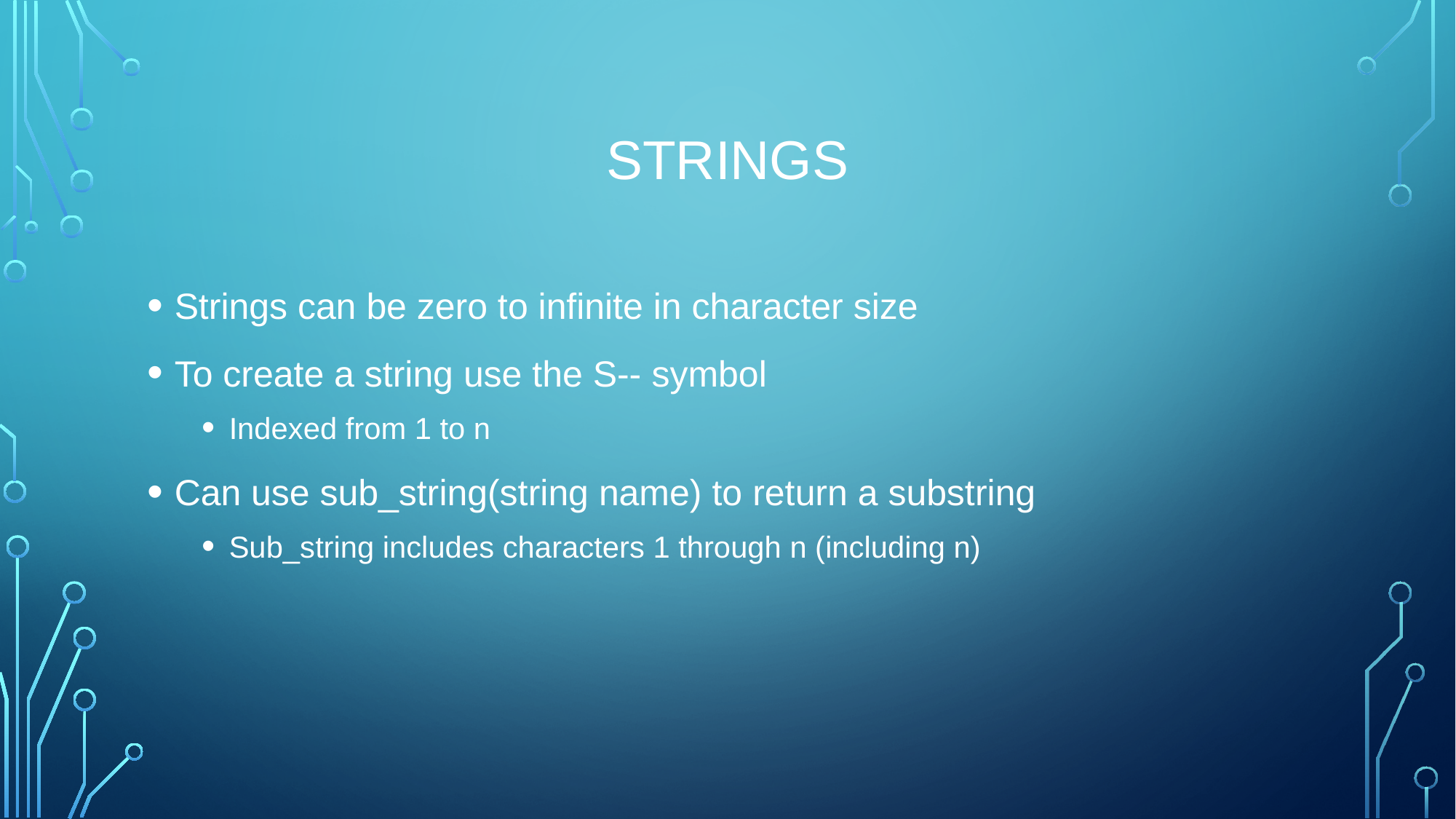

# Strings
Strings can be zero to infinite in character size
To create a string use the S-- symbol
Indexed from 1 to n
Can use sub_string(string name) to return a substring
Sub_string includes characters 1 through n (including n)